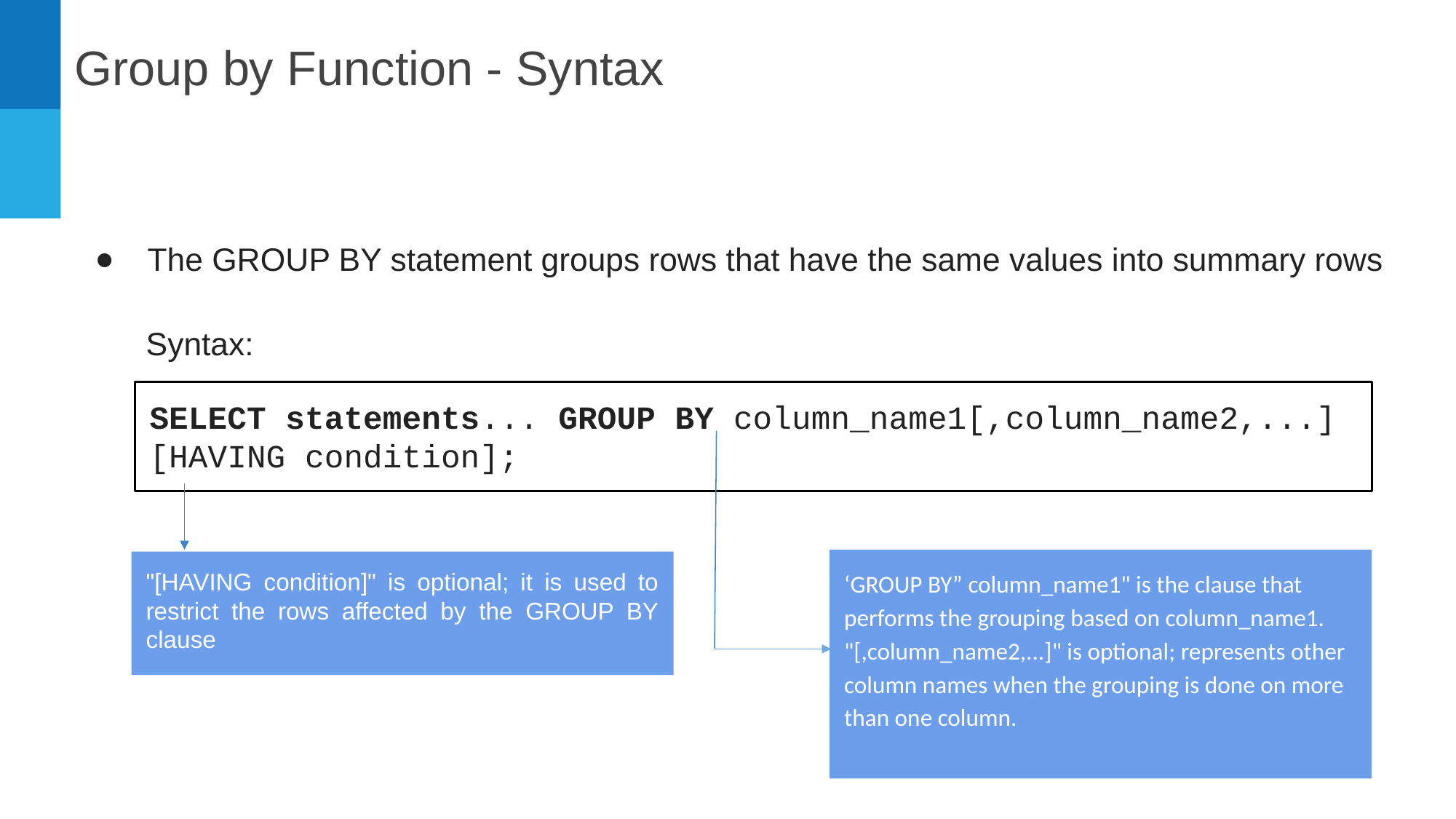

Group by Function - Syntax

The GROUP BY statement groups rows that have the same values into summary rows
Syntax:
SELECT statements... GROUP BY column_name1[,column_name2,...] [HAVING condition];
‘GROUP BY” column_name1" is the clause that performs the grouping based on column_name1.
"[,column_name2,...]" is optional; represents other column names when the grouping is done on more than one column.
"[HAVING condition]" is optional; it is used to restrict the rows affected by the GROUP BY clause